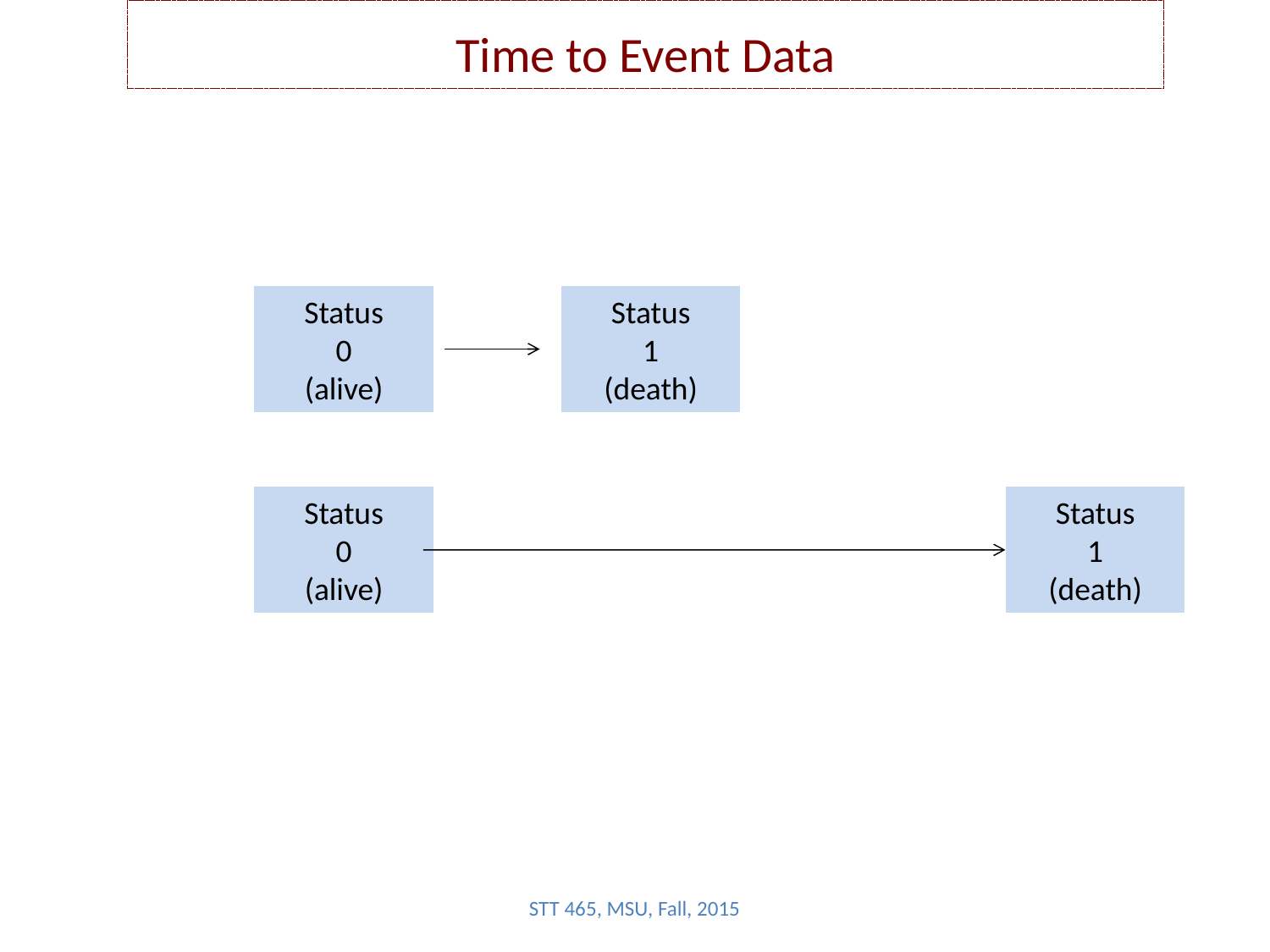

Time to Event Data
Status
0
(alive)
Status
1
(death)
Status
0
(alive)
Status
1
(death)
STT 465, MSU, Fall, 2015